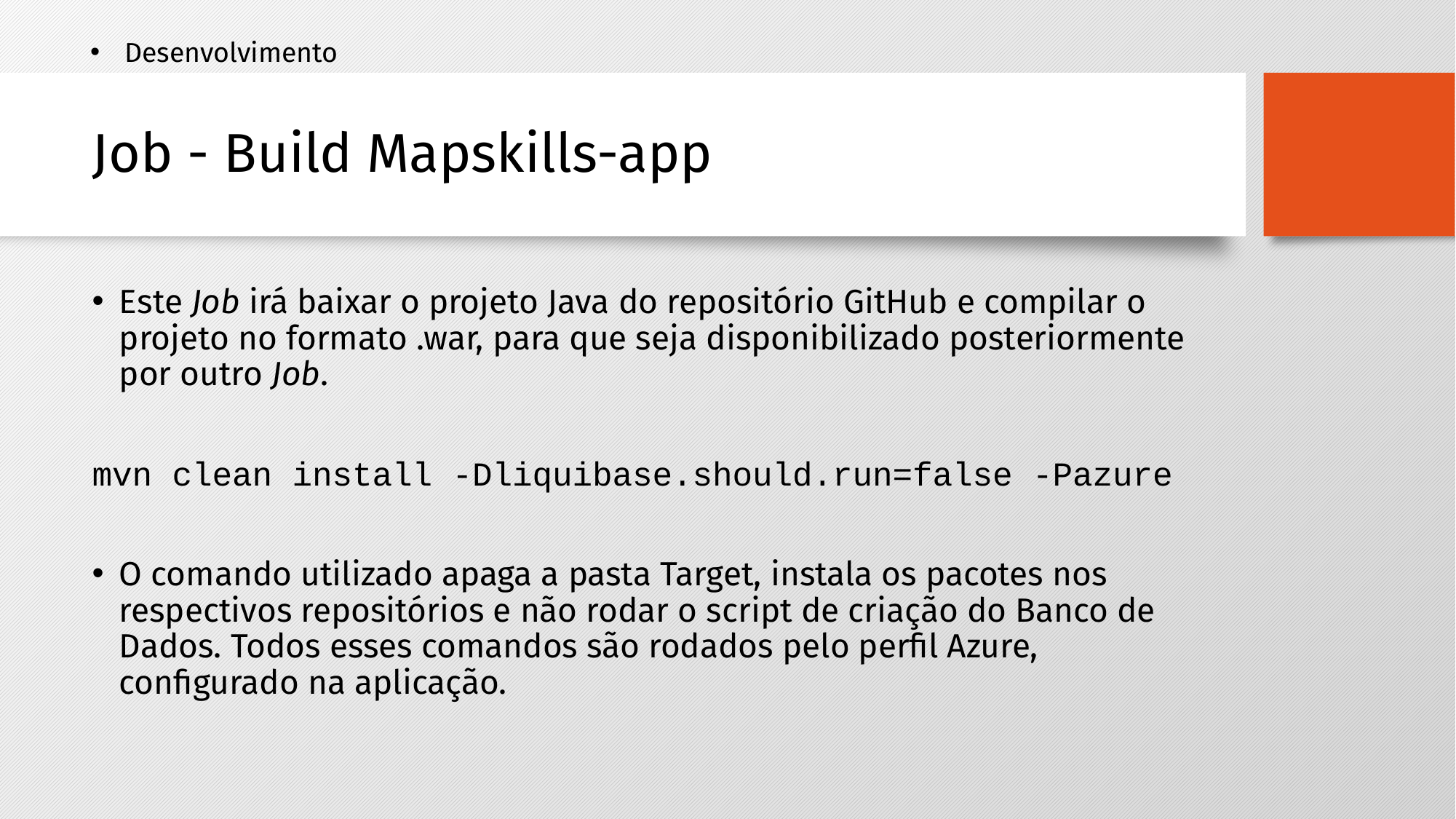

Desenvolvimento
# Job - Build Mapskills-app
Este Job irá baixar o projeto Java do repositório GitHub e compilar o projeto no formato .war, para que seja disponibilizado posteriormente por outro Job.

mvn clean install -Dliquibase.should.run=false -Pazure

O comando utilizado apaga a pasta Target, instala os pacotes nos respectivos repositórios e não rodar o script de criação do Banco de Dados. Todos esses comandos são rodados pelo perfil Azure, configurado na aplicação.